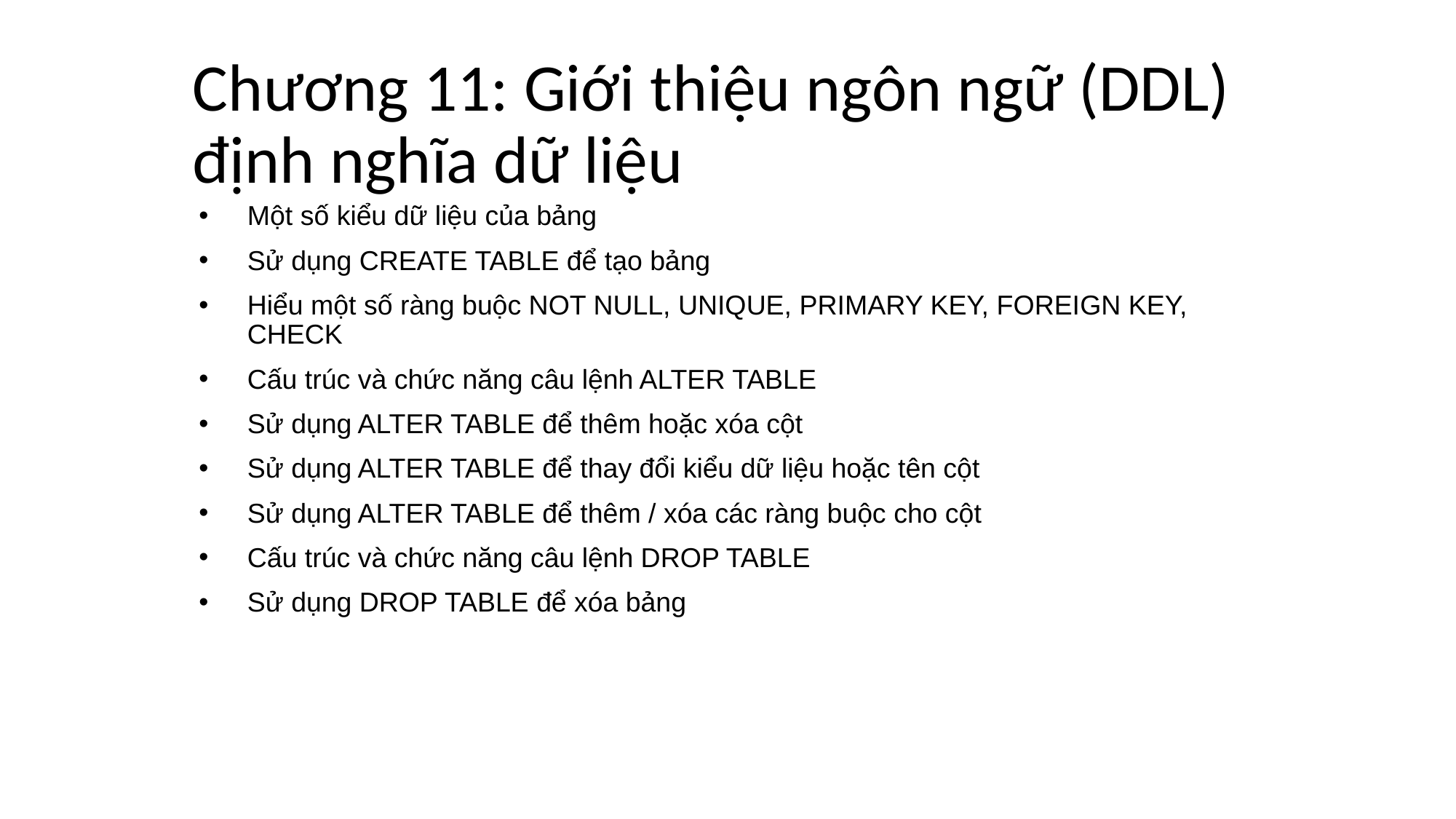

# Chương 11: Giới thiệu ngôn ngữ (DDL) định nghĩa dữ liệu
Một số kiểu dữ liệu của bảng
Sử dụng CREATE TABLE để tạo bảng
Hiểu một số ràng buộc NOT NULL, UNIQUE, PRIMARY KEY, FOREIGN KEY, CHECK
Cấu trúc và chức năng câu lệnh ALTER TABLE
Sử dụng ALTER TABLE để thêm hoặc xóa cột
Sử dụng ALTER TABLE để thay đổi kiểu dữ liệu hoặc tên cột
Sử dụng ALTER TABLE để thêm / xóa các ràng buộc cho cột
Cấu trúc và chức năng câu lệnh DROP TABLE
Sử dụng DROP TABLE để xóa bảng